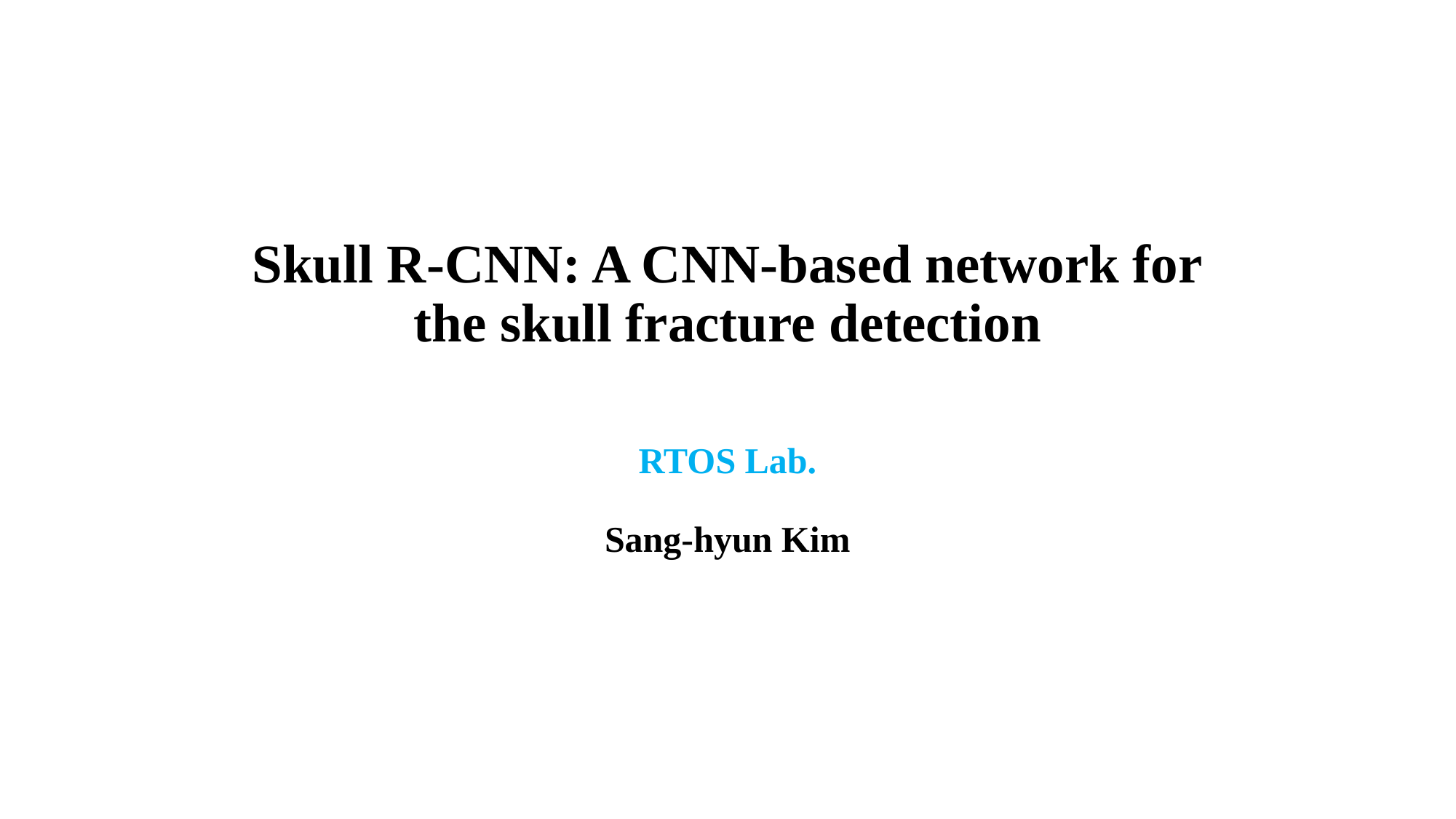

# Skull R-CNN: A CNN-based network for the skull fracture detection RTOS Lab. Sang-hyun Kim